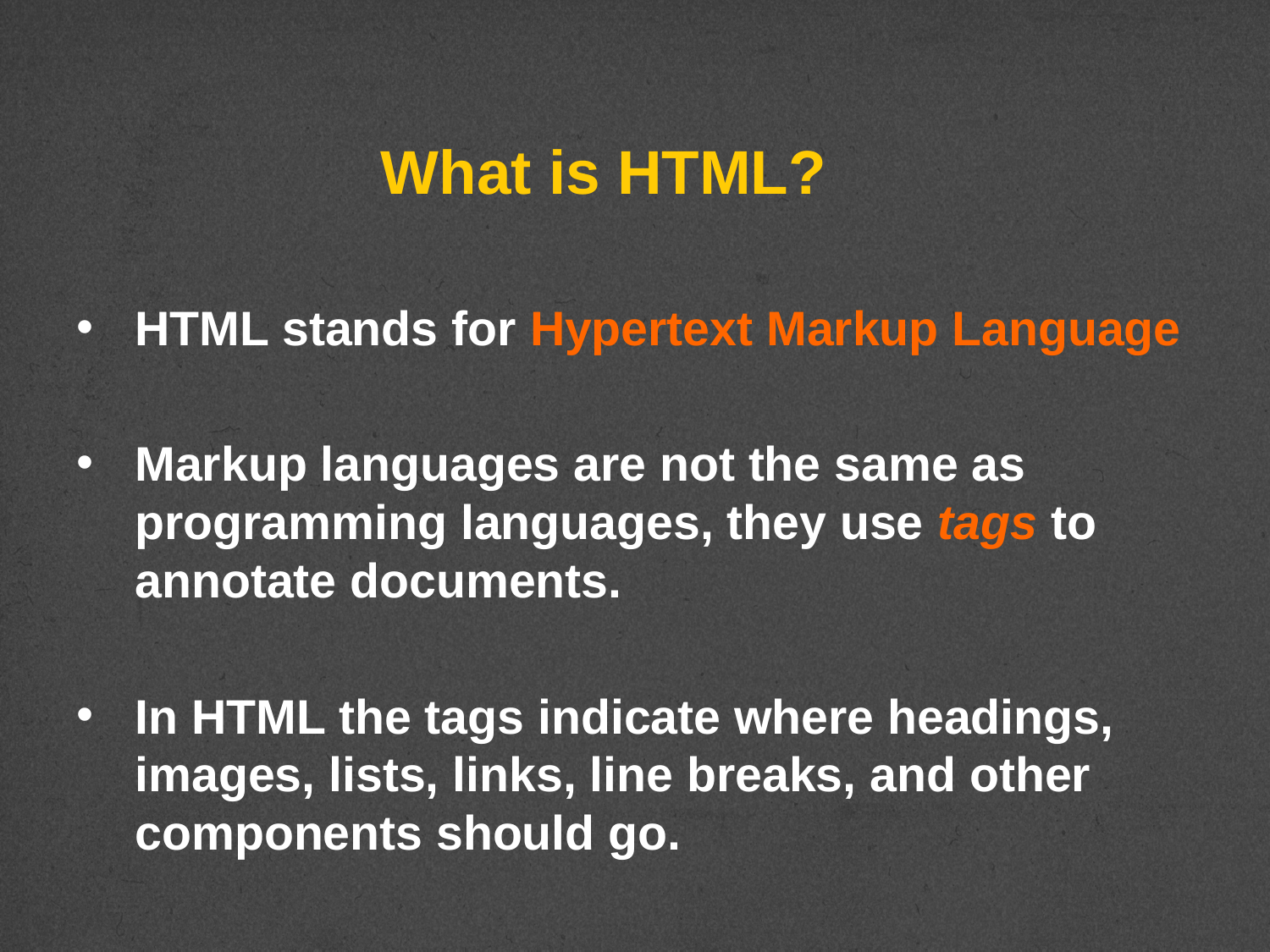

# What is HTML?
HTML stands for Hypertext Markup Language

Markup languages are not the same as programming languages, they use tags to annotate documents.

In HTML the tags indicate where headings, images, lists, links, line breaks, and other components should go.